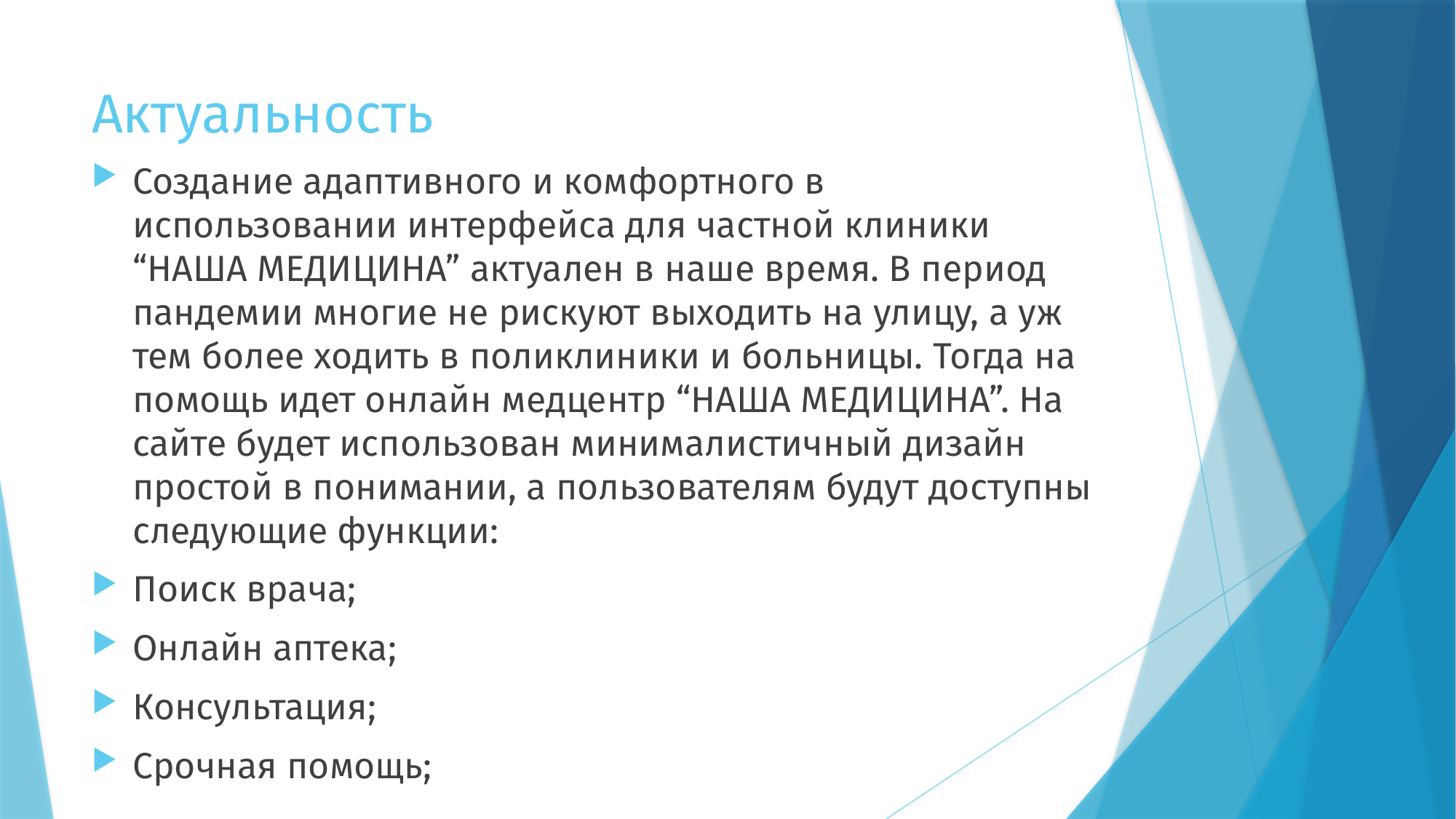

# Актуальность
Создание адаптивного и комфортного в использовании интерфейса для частной клиники “НАША МЕДИЦИНА” актуален в наше время. В период пандемии многие не рискуют выходить на улицу, а уж тем более ходить в поликлиники и больницы. Тогда на помощь идет онлайн медцентр “НАША МЕДИЦИНА”. На сайте будет использован минималистичный дизайн простой в понимании, а пользователям будут доступны следующие функции:
Поиск врача;
Онлайн аптека;
Консультация;
Срочная помощь;